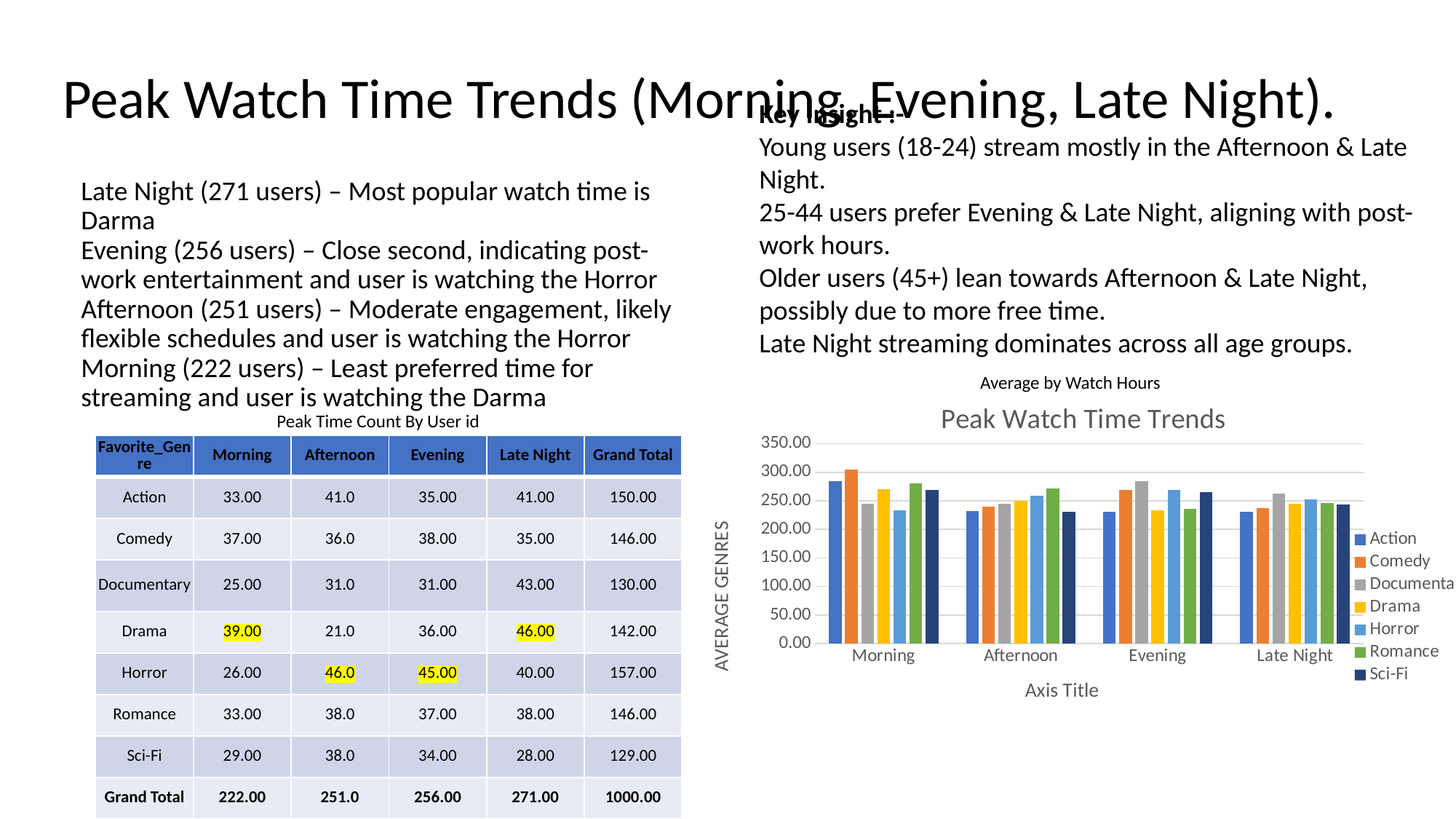

# Peak Watch Time Trends (Morning, Evening, Late Night).
Late Night (271 users) – Most popular watch time is Darma
Evening (256 users) – Close second, indicating post-work entertainment and user is watching the Horror
Afternoon (251 users) – Moderate engagement, likely flexible schedules and user is watching the Horror
Morning (222 users) – Least preferred time for streaming and user is watching the Darma
Key Insight :-
Young users (18-24) stream mostly in the Afternoon & Late Night.
25-44 users prefer Evening & Late Night, aligning with post-work hours.
Older users (45+) lean towards Afternoon & Late Night, possibly due to more free time.
Late Night streaming dominates across all age groups.
Average by Watch Hours

### Chart: Peak Watch Time Trends

| Category | Action | Comedy | Documentary | Drama | Horror | Romance | Sci-Fi |
|---|---|---|---|---|---|---|---|
| Morning | 284.4848484848485 | 305.35135135135135 | 244.4 | 269.7692307692308 | 233.8846153846154 | 280.8484848484849 | 268.6551724137931 |
| Afternoon | 232.2439024390244 | 240.0 | 244.70967741935485 | 249.61904761904762 | 259.0869565217391 | 271.55263157894734 | 231.31578947368422 |
| Evening | 230.82857142857142 | 269.07894736842104 | 283.9032258064516 | 232.97222222222223 | 269.5777777777778 | 236.0 | 265.47058823529414 |
| Late Night | 230.4390243902439 | 237.11428571428573 | 263.13953488372096 | 245.3913043478261 | 252.825 | 246.60526315789474 | 243.82142857142858 |
Peak Time Count By User id
| Favorite\_Genre | Morning | Afternoon | Evening | Late Night | Grand Total |
| --- | --- | --- | --- | --- | --- |
| Action | 33.00 | 41.0 | 35.00 | 41.00 | 150.00 |
| Comedy | 37.00 | 36.0 | 38.00 | 35.00 | 146.00 |
| Documentary | 25.00 | 31.0 | 31.00 | 43.00 | 130.00 |
| Drama | 39.00 | 21.0 | 36.00 | 46.00 | 142.00 |
| Horror | 26.00 | 46.0 | 45.00 | 40.00 | 157.00 |
| Romance | 33.00 | 38.0 | 37.00 | 38.00 | 146.00 |
| Sci-Fi | 29.00 | 38.0 | 34.00 | 28.00 | 129.00 |
| Grand Total | 222.00 | 251.0 | 256.00 | 271.00 | 1000.00 |